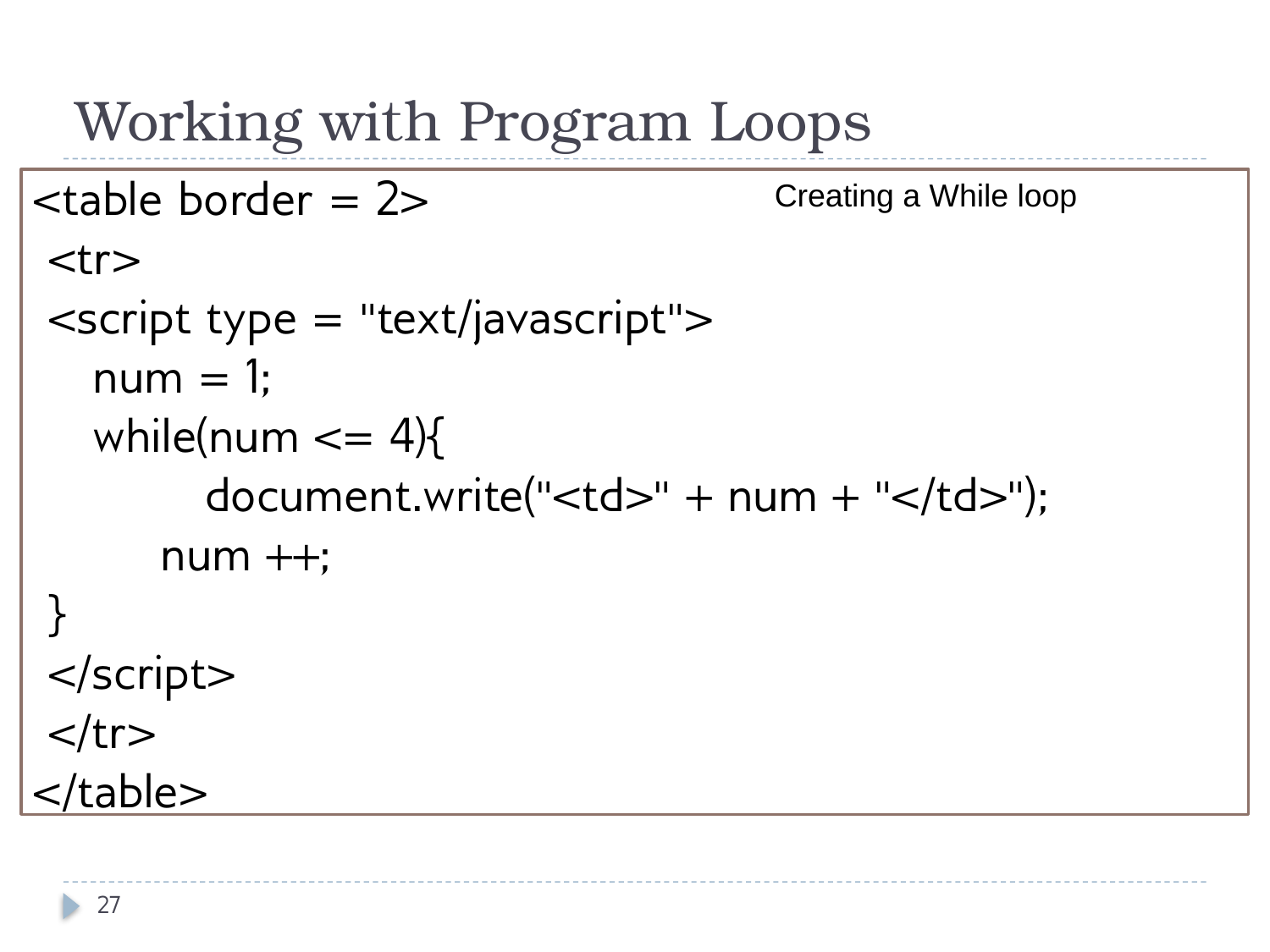

# Working with Program Loops
<table border = 2>
 <tr>
 <script type = "text/javascript">
    num = 1;
    while(num <= 4){
	   document.write("<td>" + num + "</td>");
 	num ++;
 }
 </script>
 </tr>
</table>

Creating a While loop
27